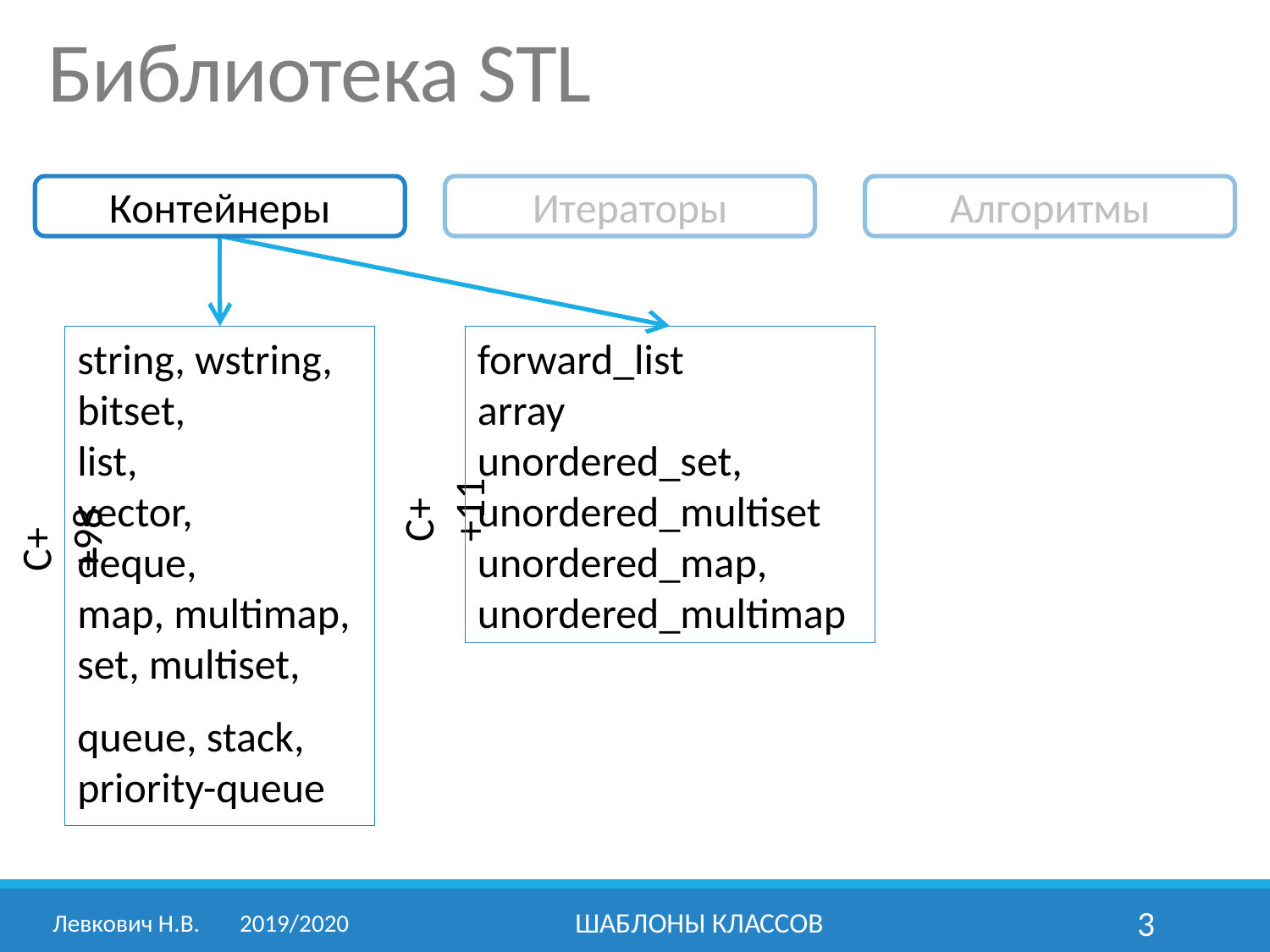

Библиотека STL
Контейнеры
Итераторы
Алгоритмы
string, wstring,
bitset,
list,
vector,
deque,
map, multimap,
set, multiset,

queue, stack,
priority-queue

forward_list
array
unordered_set, unordered_multiset
unordered_map, unordered_multimap
C++11
C++98
Левкович Н.В. 	2019/2020
Шаблоны классов
3